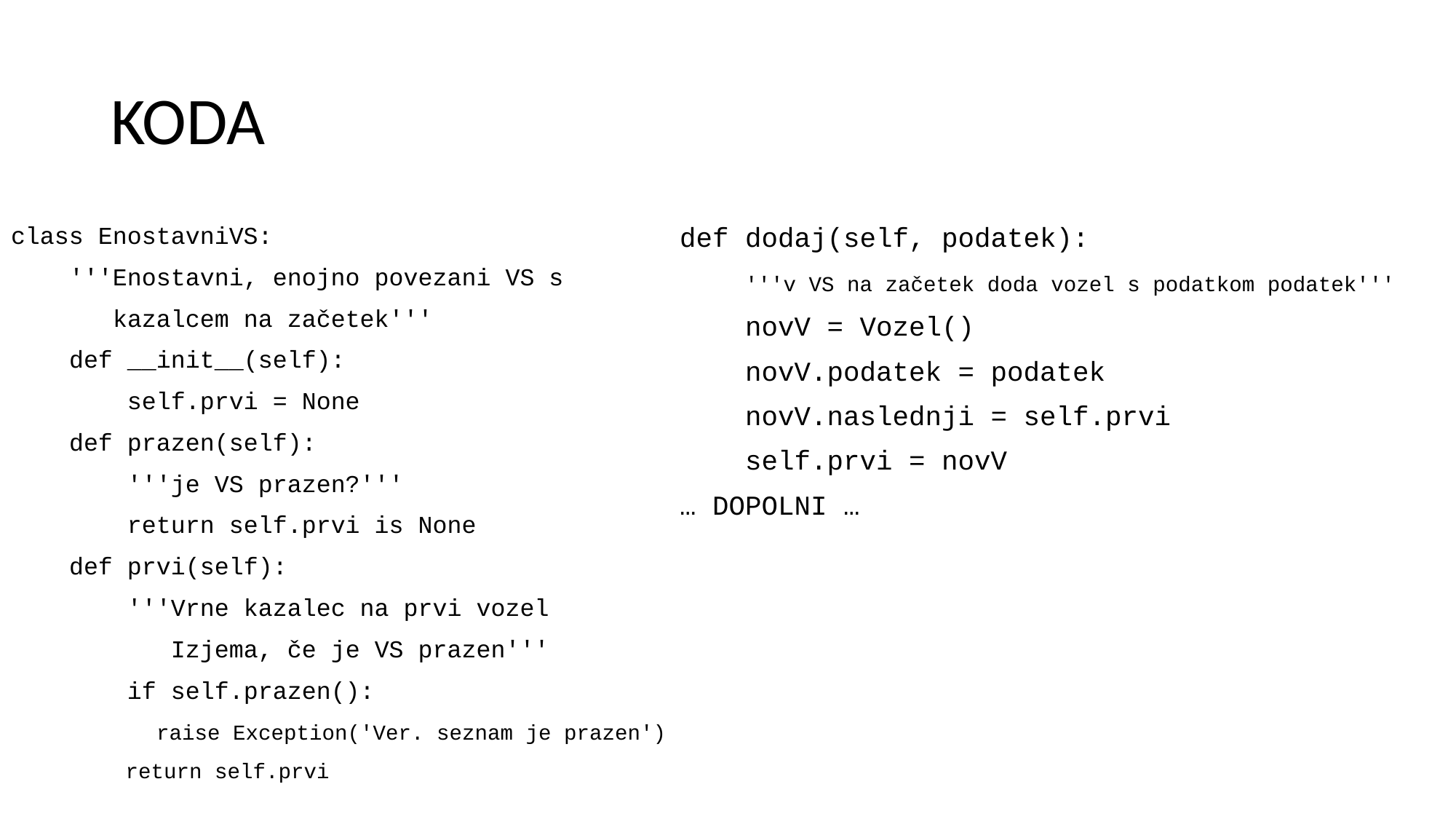

# KODA
class EnostavniVS:
    '''Enostavni, enojno povezani VS s
       kazalcem na začetek'''
    def __init__(self):
        self.prvi = None
    def prazen(self):
        '''je VS prazen?'''
        return self.prvi is None
    def prvi(self):
        '''Vrne kazalec na prvi vozel
           Izjema, če je VS prazen'''
        if self.prazen():
          raise Exception('Ver. seznam je prazen')
         return self.prvi

def dodaj(self, podatek):
    '''v VS na začetek doda vozel s podatkom podatek'''
    novV = Vozel()
    novV.podatek = podatek
    novV.naslednji = self.prvi
    self.prvi = novV
… DOPOLNI …